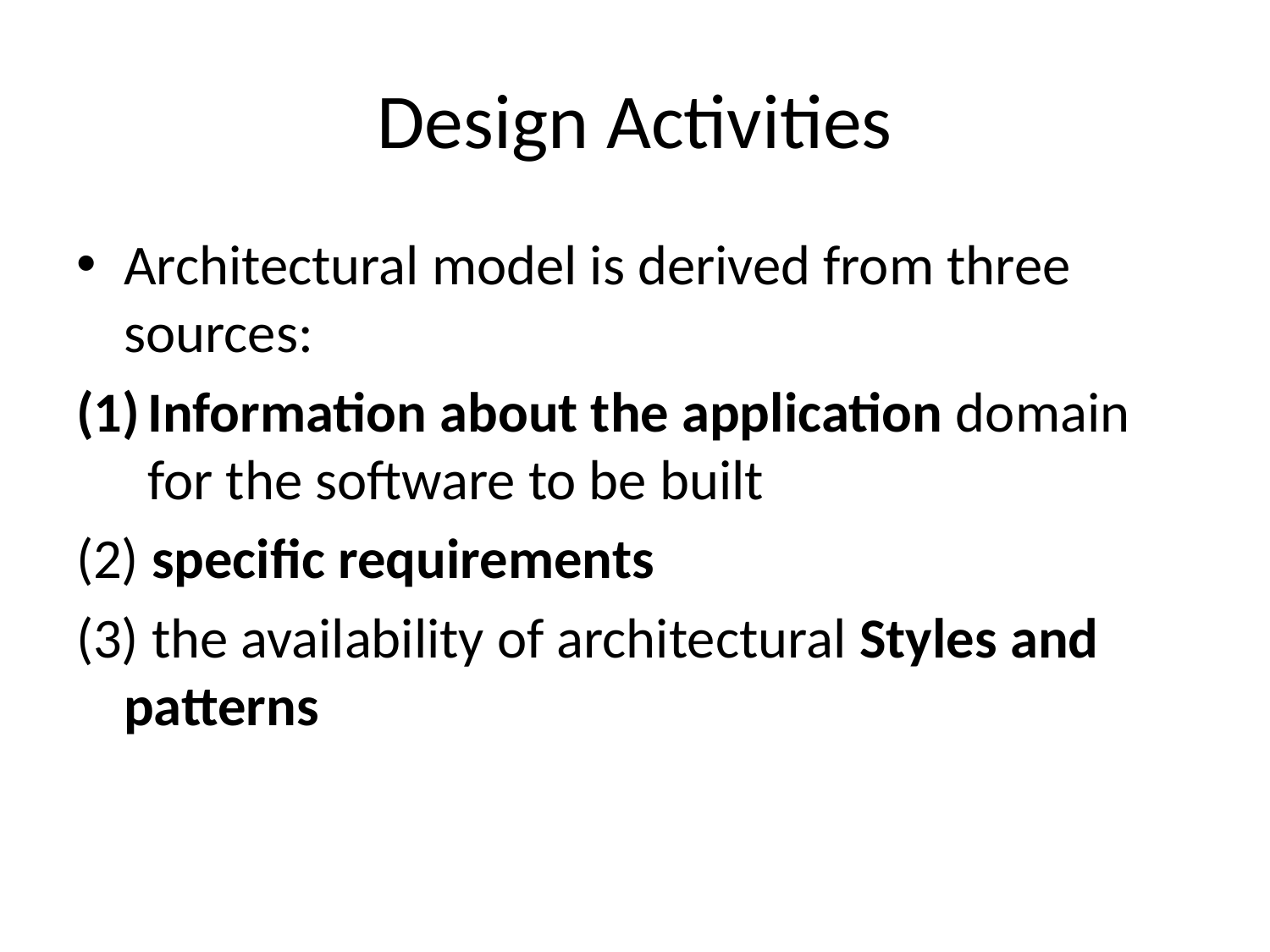

# Design Activities
Architectural model is derived from three sources:
Information about the application domain for the software to be built
(2) specific requirements
(3) the availability of architectural Styles and patterns